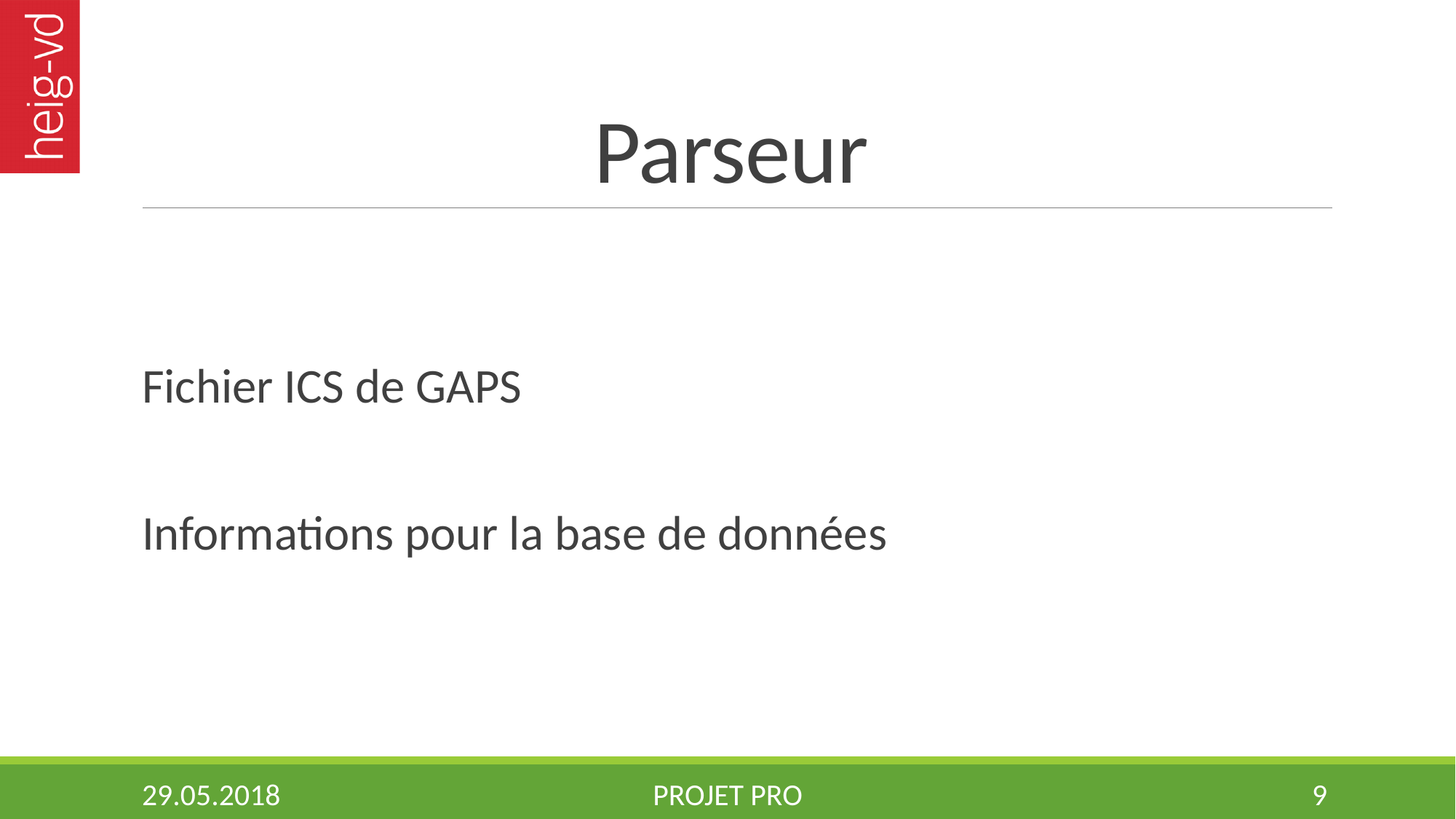

# Parseur
Fichier ICS de GAPS

Informations pour la base de données
29.05.2018
Projet PRO
9